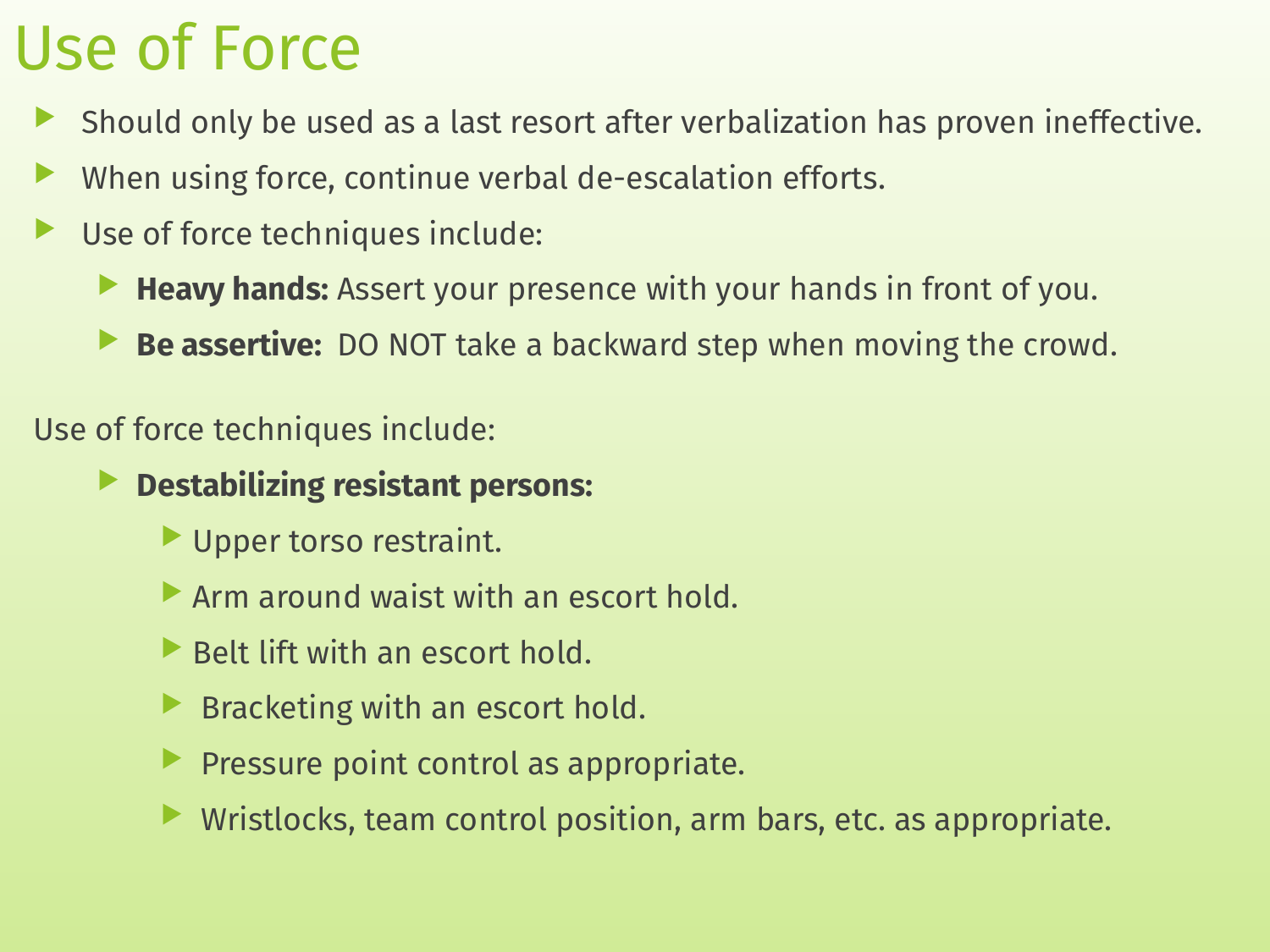

# Use of Force
Should only be used as a last resort after verbalization has proven ineffective.
When using force, continue verbal de-escalation efforts.
Use of force techniques include:
Heavy hands: Assert your presence with your hands in front of you.
Be assertive:  DO NOT take a backward step when moving the crowd.
Use of force techniques include:
Destabilizing resistant persons:
Upper torso restraint.
Arm around waist with an escort hold.
Belt lift with an escort hold.
 Bracketing with an escort hold.
 Pressure point control as appropriate.
 Wristlocks, team control position, arm bars, etc. as appropriate.

11